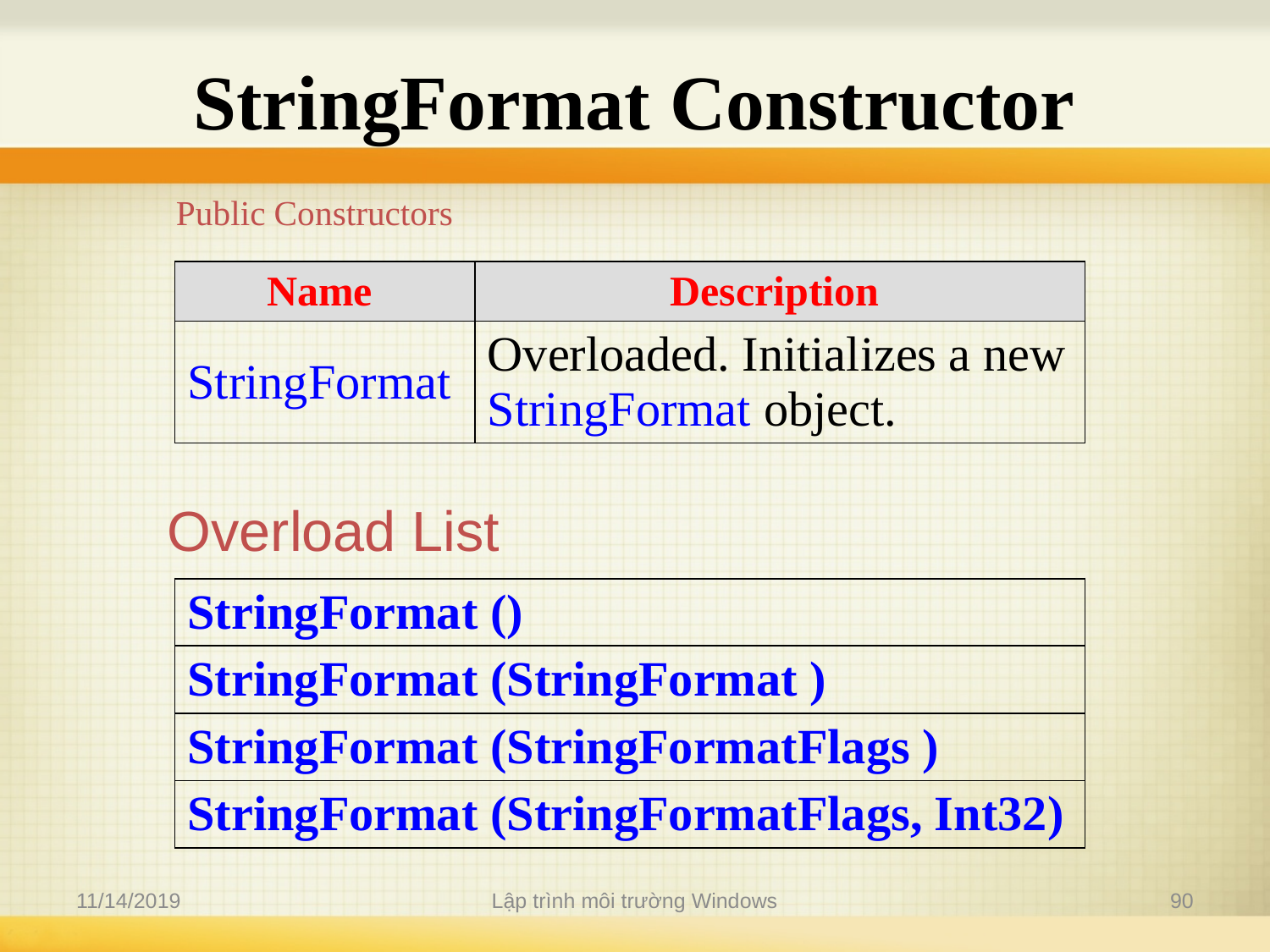

# StringFormat Constructor
Public Constructors
| Name | Description |
| --- | --- |
| StringFormat | Overloaded. Initializes a new StringFormat object. |
Overload List
| StringFormat () |
| --- |
| StringFormat (StringFormat ) |
| StringFormat (StringFormatFlags ) |
| StringFormat (StringFormatFlags, Int32) |
11/14/2019
Lập trình môi trường Windows
90